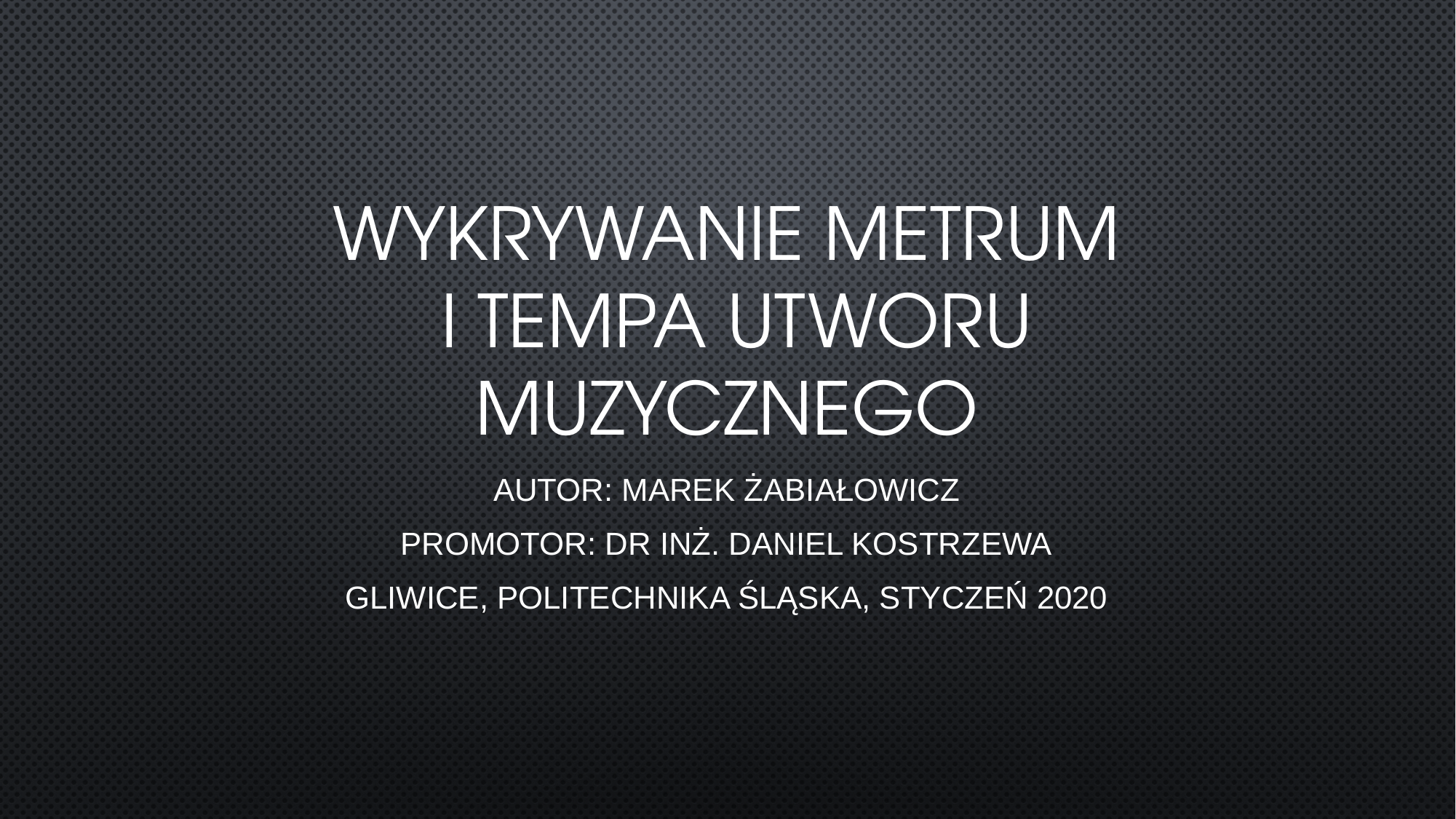

# Wykrywanie metrum  i tempa utworu muzycznego
Autor: Marek Żabiałowicz
Promotor: dr inż. Daniel Kostrzewa
Gliwice, Politechnika Śląska, styczeń 2020